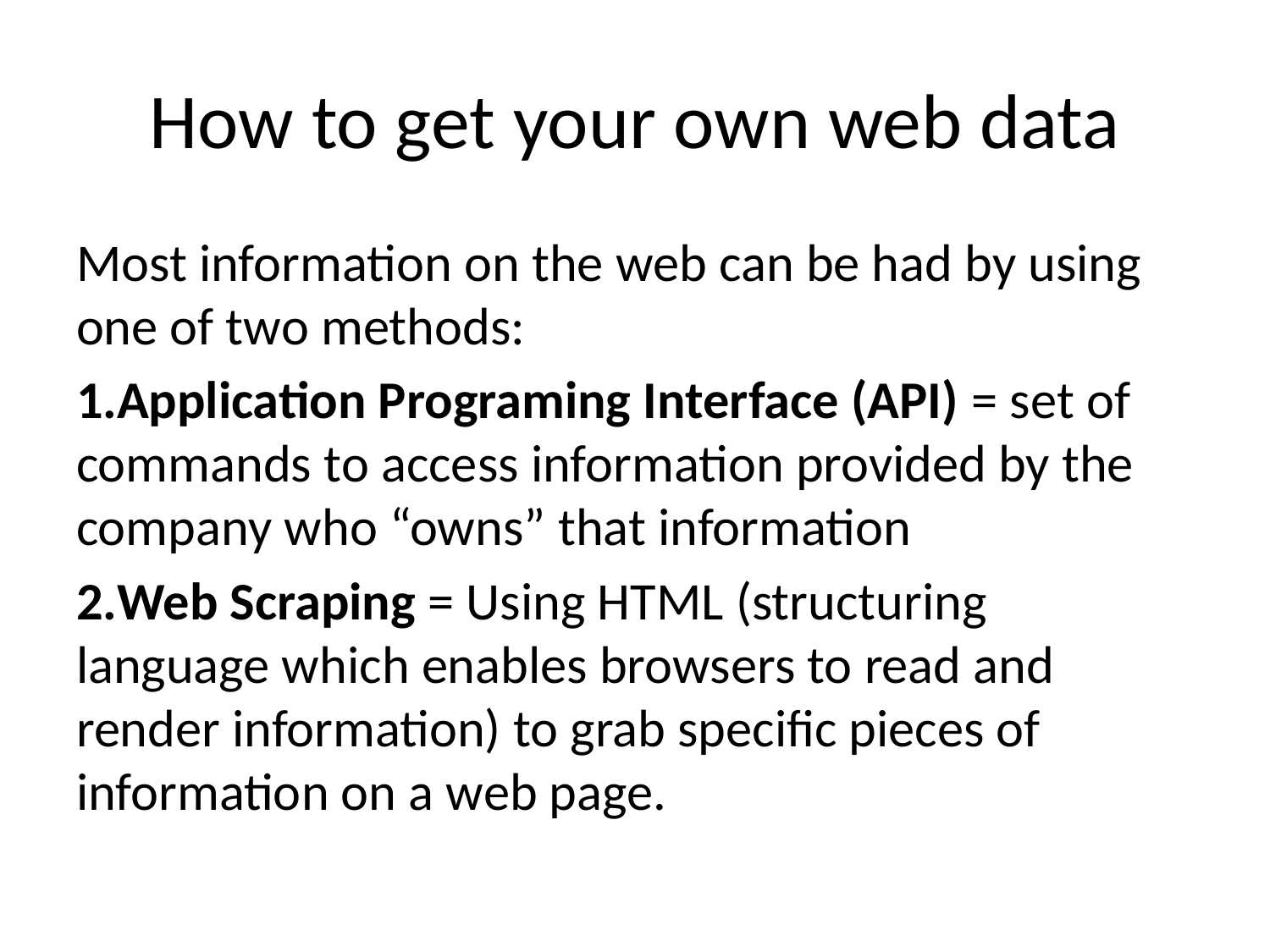

# How to get your own web data
Most information on the web can be had by using one of two methods:
Application Programing Interface (API) = set of commands to access information provided by the company who “owns” that information
Web Scraping = Using HTML (structuring language which enables browsers to read and render information) to grab specific pieces of information on a web page.